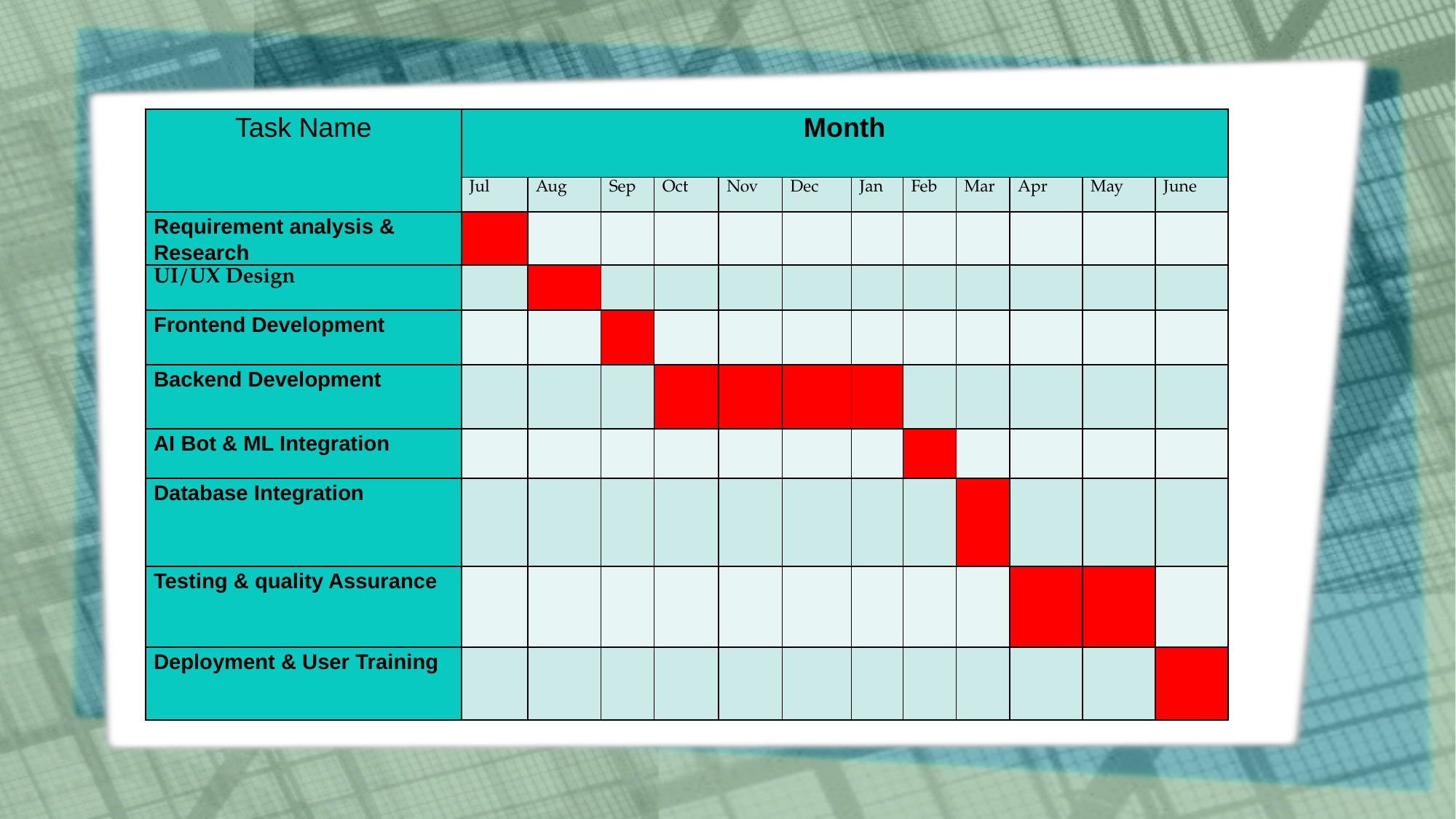

| Task Name | Month |  |  |  |  |  |  |  |  |  |  |  |
| --- | --- | --- | --- | --- | --- | --- | --- | --- | --- | --- | --- | --- |
|  | Jul | Aug | Sep | Oct | Nov | Dec | Jan | Feb | Mar | Apr | May | June |
| Requirement analysis & Research |  |  |  |  |  |  |  |  |  |  |  |  |
| UI/UX Design |  |  |  |  |  |  |  |  |  |  |  |  |
| Frontend Development |  |  |  |  |  |  |  |  |  |  |  |  |
| Backend Development |  |  |  |  |  |  |  |  |  |  |  |  |
| AI Bot & ML Integration |  |  |  |  |  |  |  |  |  |  |  |  |
| Database Integration |  |  |  |  |  |  |  |  |  |  |  |  |
| Testing & quality Assurance |  |  |  |  |  |  |  |  |  |  |  |  |
| Deployment & User Training |  |  |  |  |  |  |  |  |  |  |  |  |